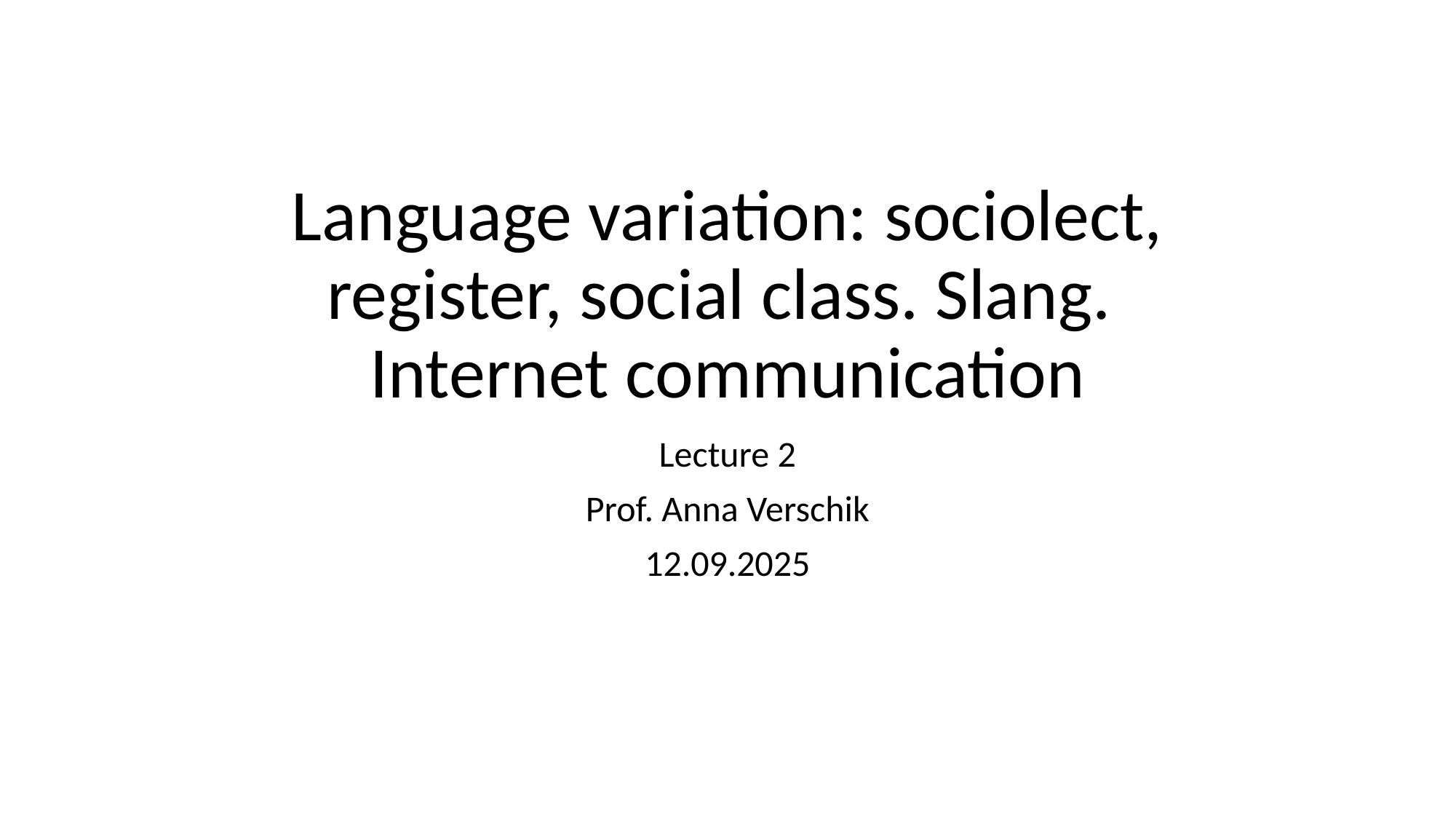

# Language variation: sociolect, register, social class. Slang. Internet communication
Lecture 2
Prof. Anna Verschik
12.09.2025